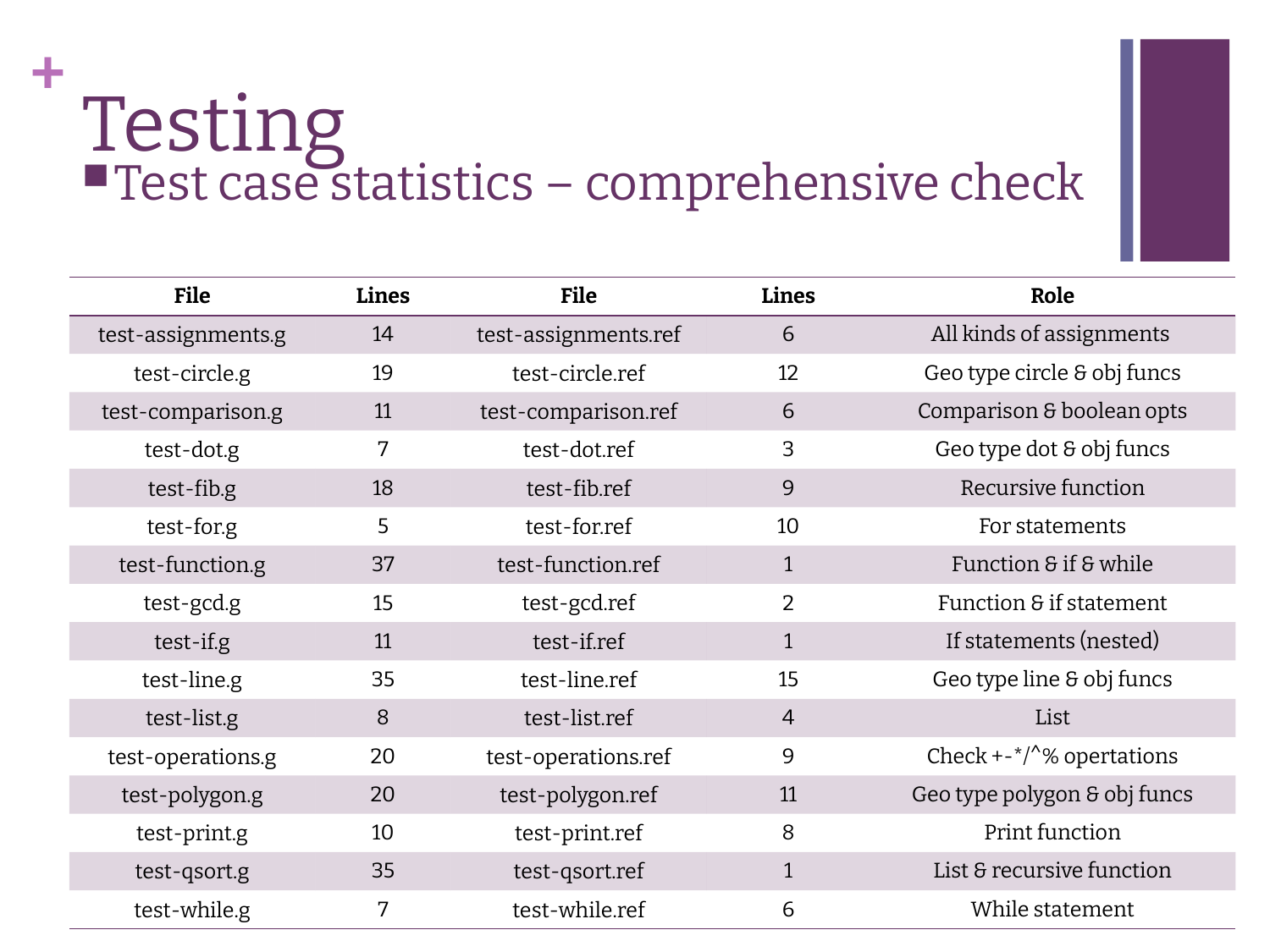

# Testing
Test case statistics – comprehensive check
| File | Lines | File | Lines | Role |
| --- | --- | --- | --- | --- |
| test-assignments.g | 14 | test-assignments.ref | 6 | All kinds of assignments |
| test-circle.g | 19 | test-circle.ref | 12 | Geo type circle & obj funcs |
| test-comparison.g | 11 | test-comparison.ref | 6 | Comparison & boolean opts |
| test-dot.g | 7 | test-dot.ref | 3 | Geo type dot & obj funcs |
| test-fib.g | 18 | test-fib.ref | 9 | Recursive function |
| test-for.g | 5 | test-for.ref | 10 | For statements |
| test-function.g | 37 | test-function.ref | 1 | Function & if & while |
| test-gcd.g | 15 | test-gcd.ref | 2 | Function & if statement |
| test-if.g | 11 | test-if.ref | 1 | If statements (nested) |
| test-line.g | 35 | test-line.ref | 15 | Geo type line & obj funcs |
| test-list.g | 8 | test-list.ref | 4 | List |
| test-operations.g | 20 | test-operations.ref | 9 | Check +-\*/^% opertations |
| test-polygon.g | 20 | test-polygon.ref | 11 | Geo type polygon & obj funcs |
| test-print.g | 10 | test-print.ref | 8 | Print function |
| test-qsort.g | 35 | test-qsort.ref | 1 | List & recursive function |
| test-while.g | 7 | test-while.ref | 6 | While statement |